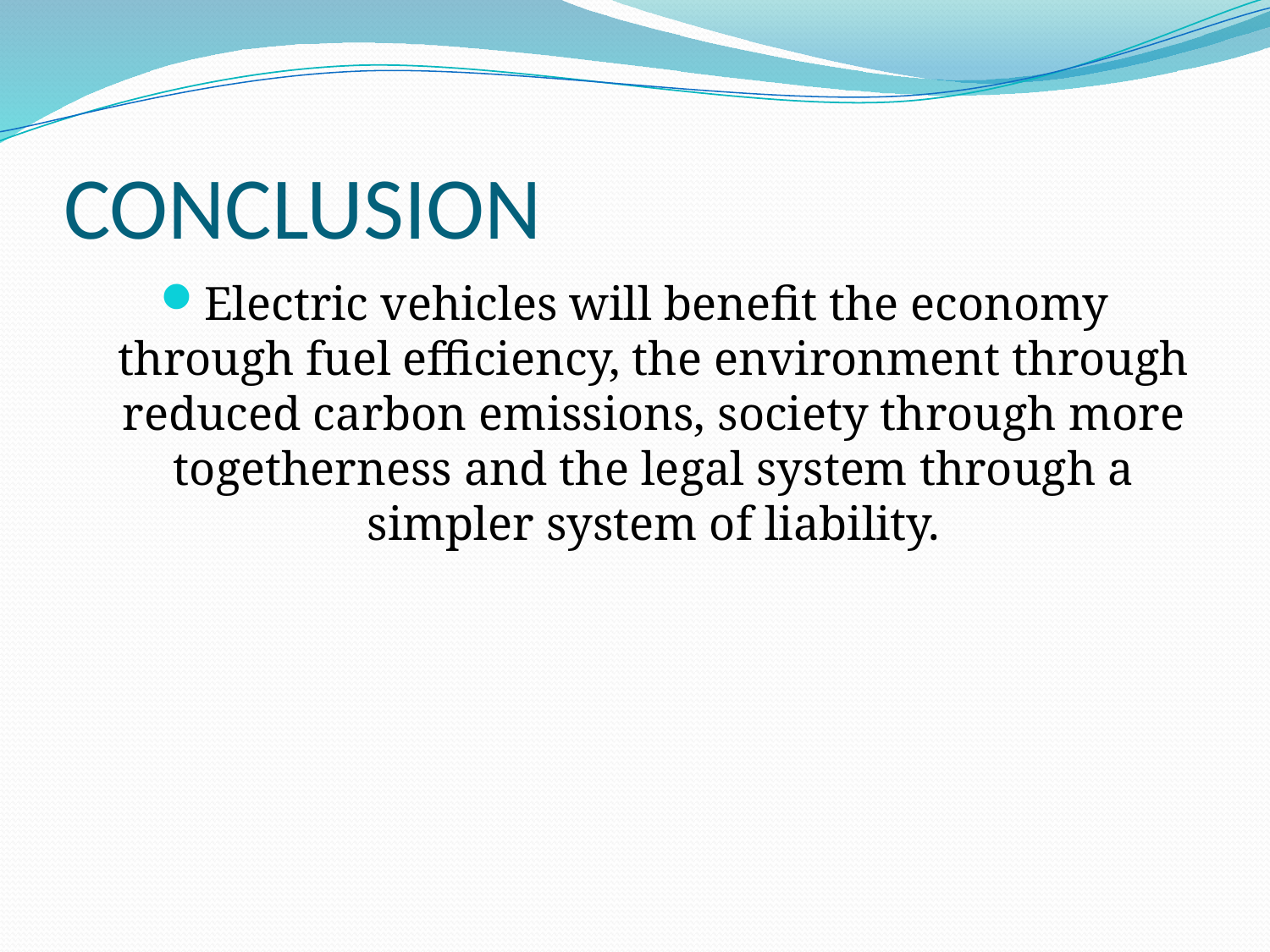

# CONCLUSION
Electric vehicles will benefit the economy through fuel efficiency, the environment through reduced carbon emissions, society through more togetherness and the legal system through a simpler system of liability.